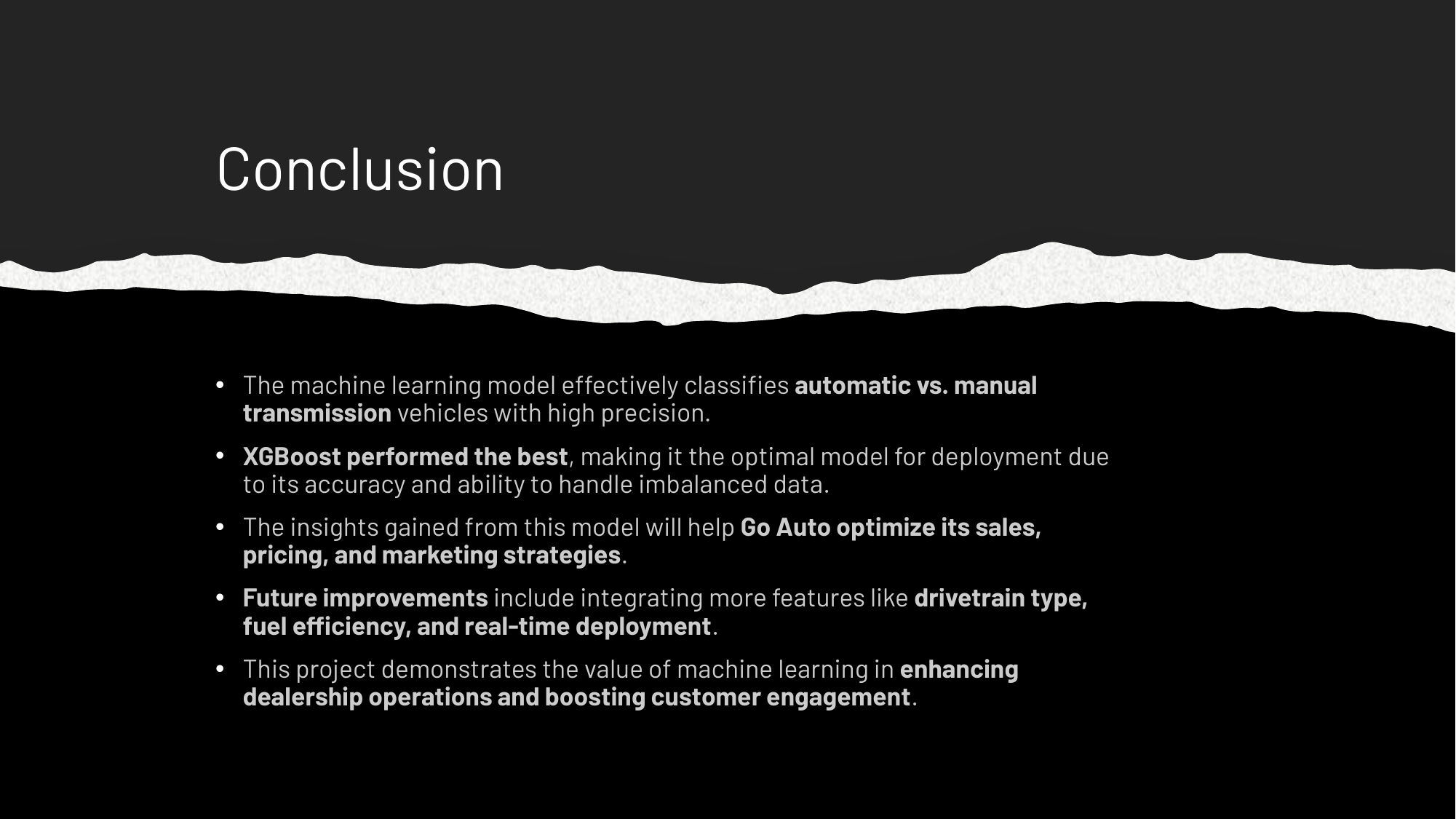

# Conclusion

The machine learning model effectively classifies automatic vs. manual transmission vehicles with high precision.
XGBoost performed the best, making it the optimal model for deployment due to its accuracy and ability to handle imbalanced data.
The insights gained from this model will help Go Auto optimize its sales, pricing, and marketing strategies.
Future improvements include integrating more features like drivetrain type, fuel efficiency, and real-time deployment.
This project demonstrates the value of machine learning in enhancing dealership operations and boosting customer engagement.